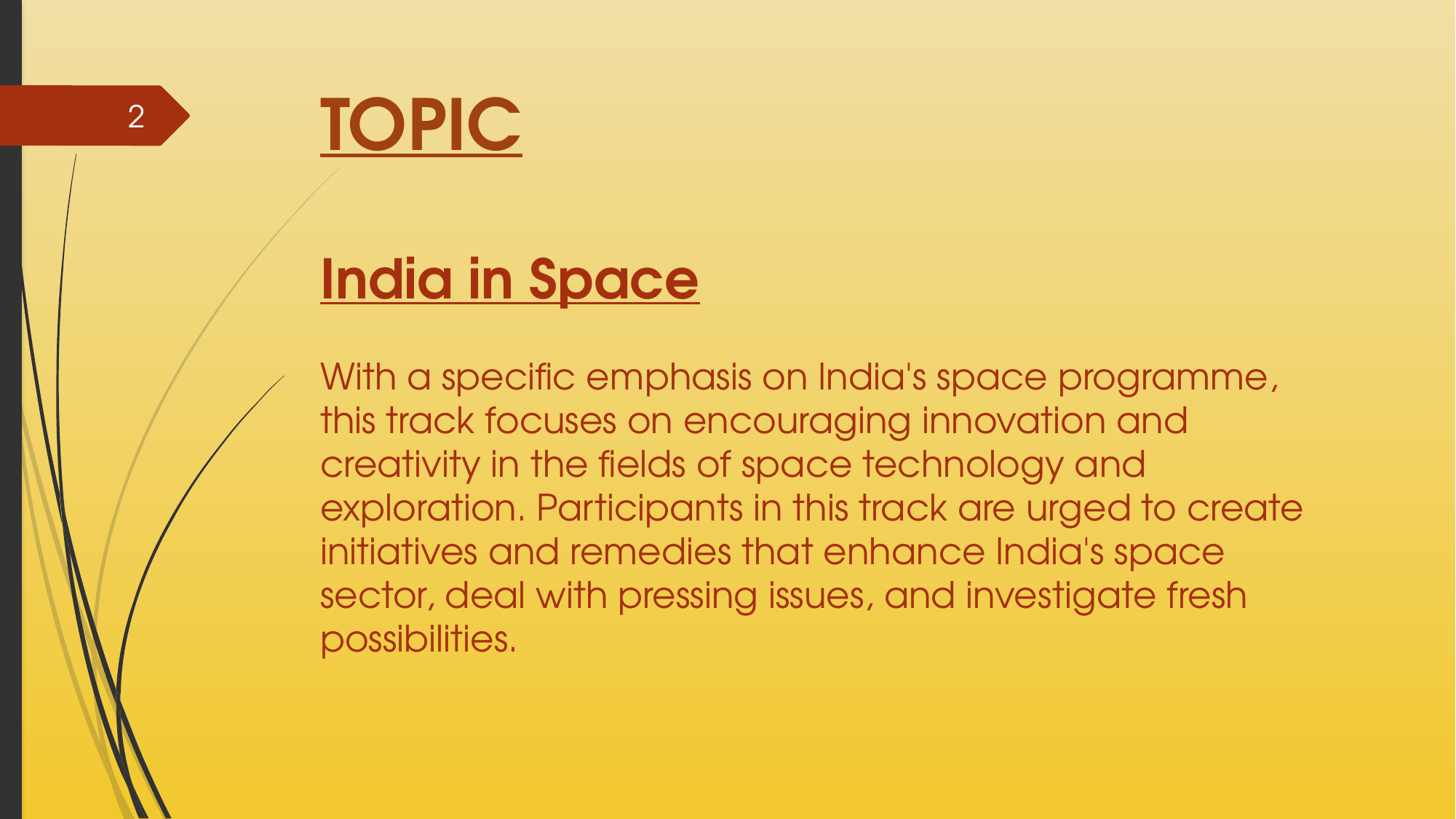

# TOPIC
2
India in Space

With a specific emphasis on India's space programme, this track focuses on encouraging innovation and creativity in the fields of space technology and exploration. Participants in this track are urged to create initiatives and remedies that enhance India's space sector, deal with pressing issues, and investigate fresh possibilities.